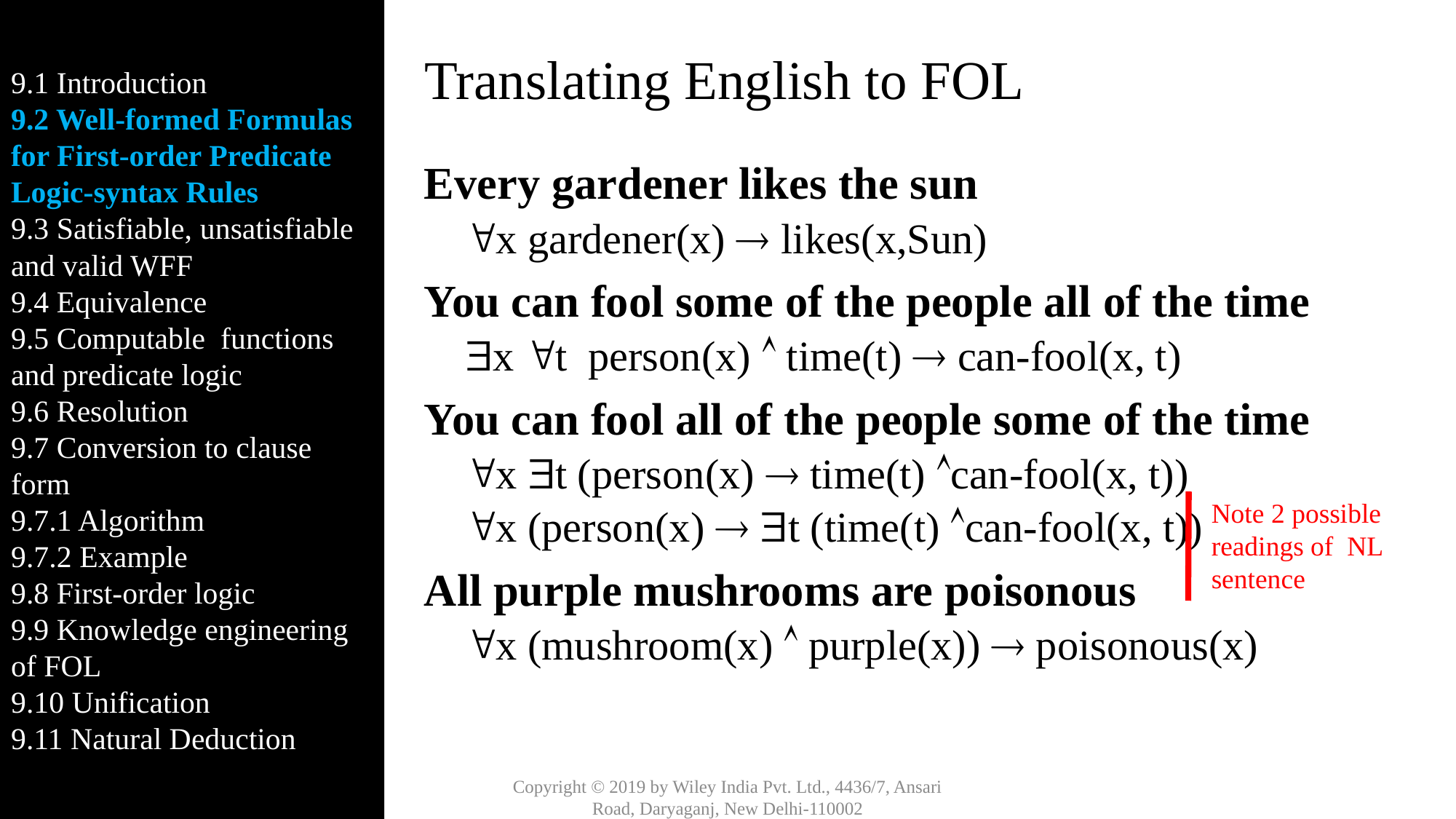

9.1 Introduction
9.2 Well-formed Formulas for First-order Predicate Logic-syntax Rules
9.3 Satisfiable, unsatisfiable and valid WFF
9.4 Equivalence
9.5 Computable  functions and predicate logic
9.6 Resolution
9.7 Conversion to clause form
9.7.1 Algorithm
9.7.2 Example
9.8 First-order logic
9.9 Knowledge engineering of FOL
9.10 Unification
9.11 Natural Deduction
# Translating English to FOL
Every gardener likes the sun
∀x gardener(x) → likes(x,Sun)
You can fool some of the people all of the time
∃x ∀t  person(x) ∧ time(t) → can-fool(x, t)
You can fool all of the people some of the time
∀x ∃t (person(x) → time(t) ∧can-fool(x, t))
∀x (person(x) → ∃t (time(t) ∧can-fool(x, t))
All purple mushrooms are poisonous
∀x (mushroom(x) ∧ purple(x)) → poisonous(x)
Note 2 possible readings of  NL sentence
Copyright © 2019 by Wiley India Pvt. Ltd., 4436/7, Ansari Road, Daryaganj, New Delhi-110002